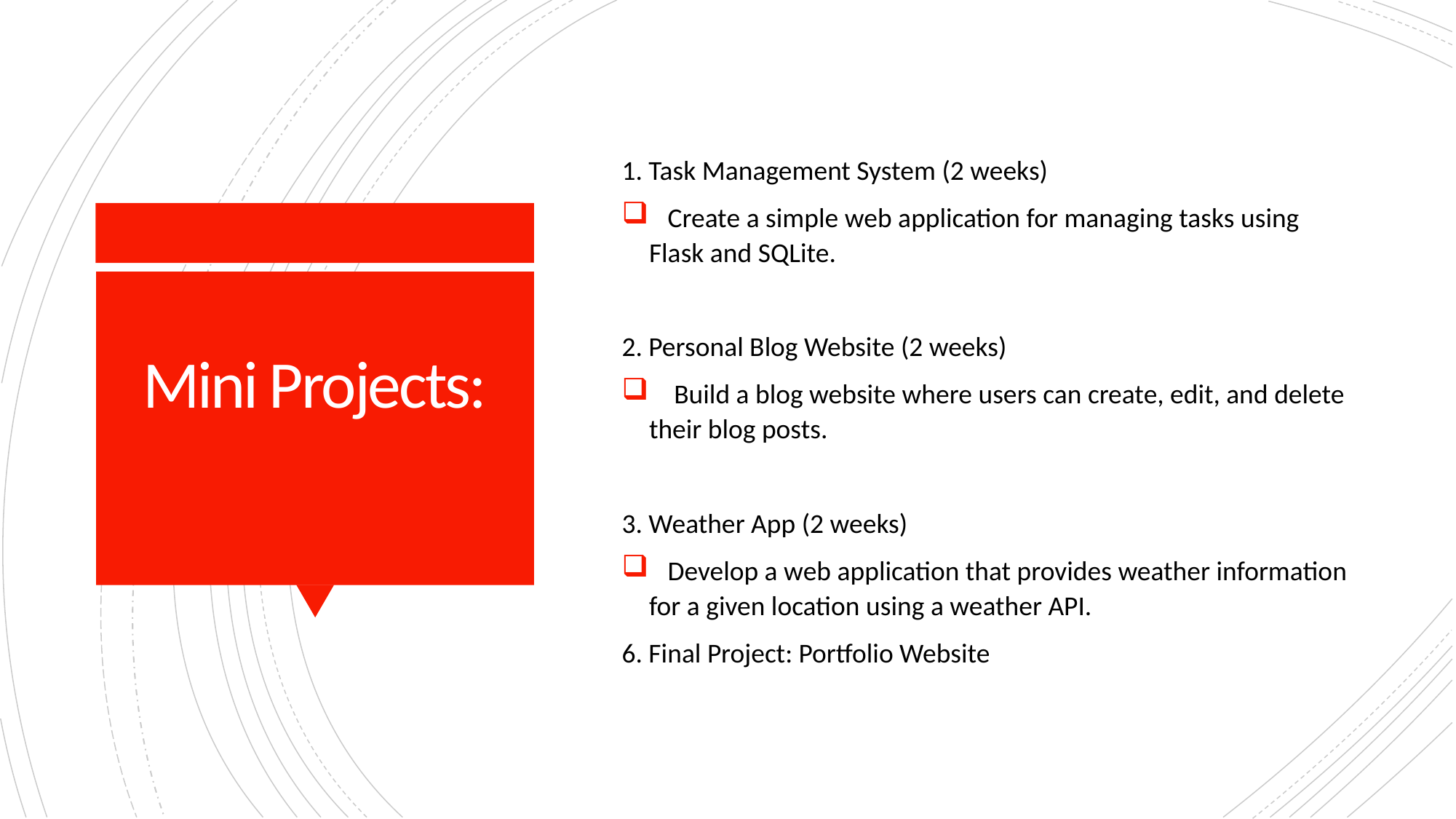

1. Task Management System (2 weeks)
   Create a simple web application for managing tasks using Flask and SQLite.

2. Personal Blog Website (2 weeks)
    Build a blog website where users can create, edit, and delete their blog posts.

3. Weather App (2 weeks)
   Develop a web application that provides weather information for a given location using a weather API.
6. Final Project: Portfolio Website

# Mini Projects: